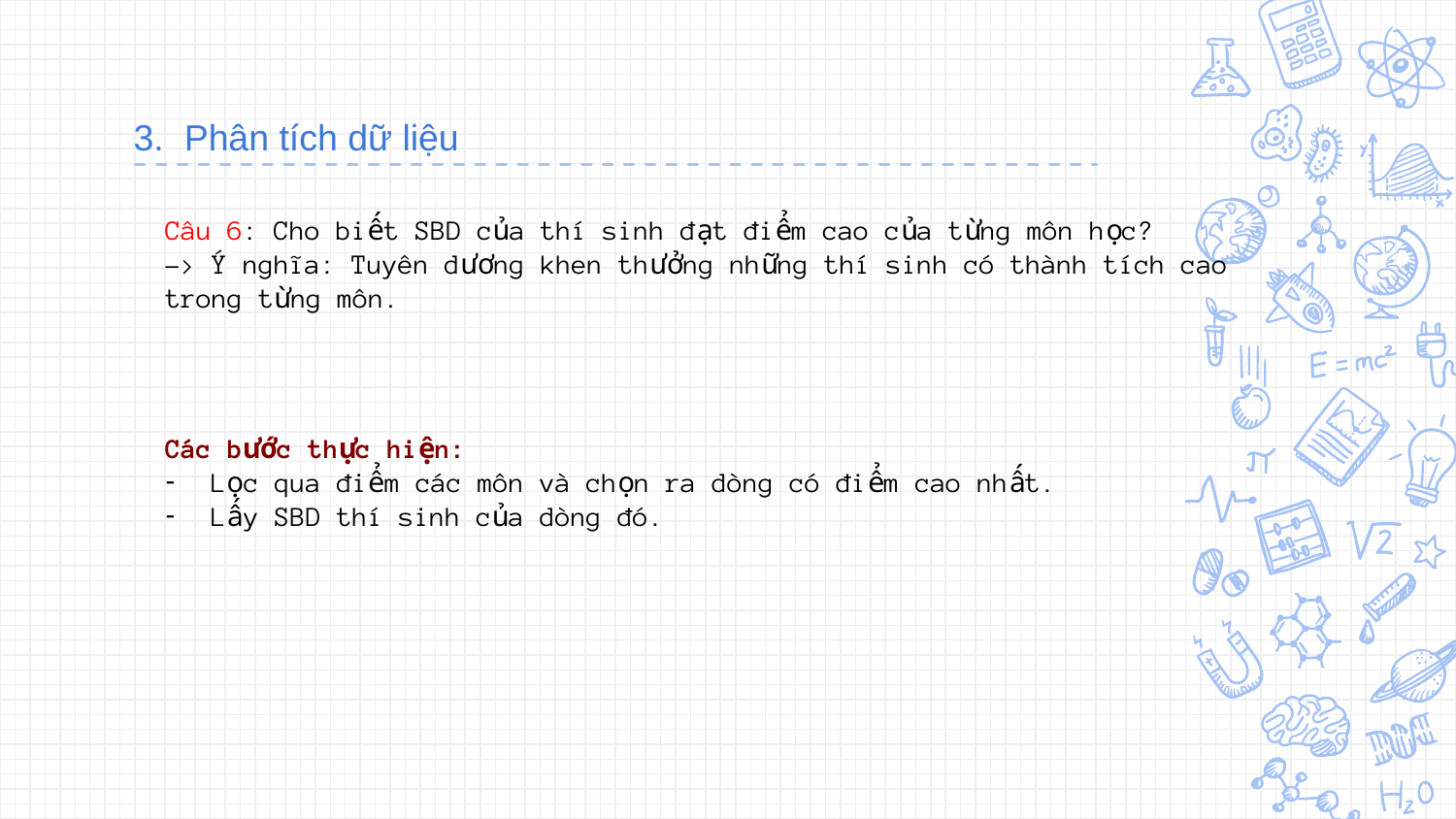

# 3.  Phân tích dữ liệu
Câu 6: Cho biết SBD của thí sinh đạt điểm cao của từng môn học?
-> Ý nghĩa: Tuyên dương khen thưởng những thí sinh có thành tích cao trong từng môn.

Các bước thực hiện:
Lọc qua điểm các môn và chọn ra dòng có điểm cao nhất.
Lấy SBD thí sinh của dòng đó.

26